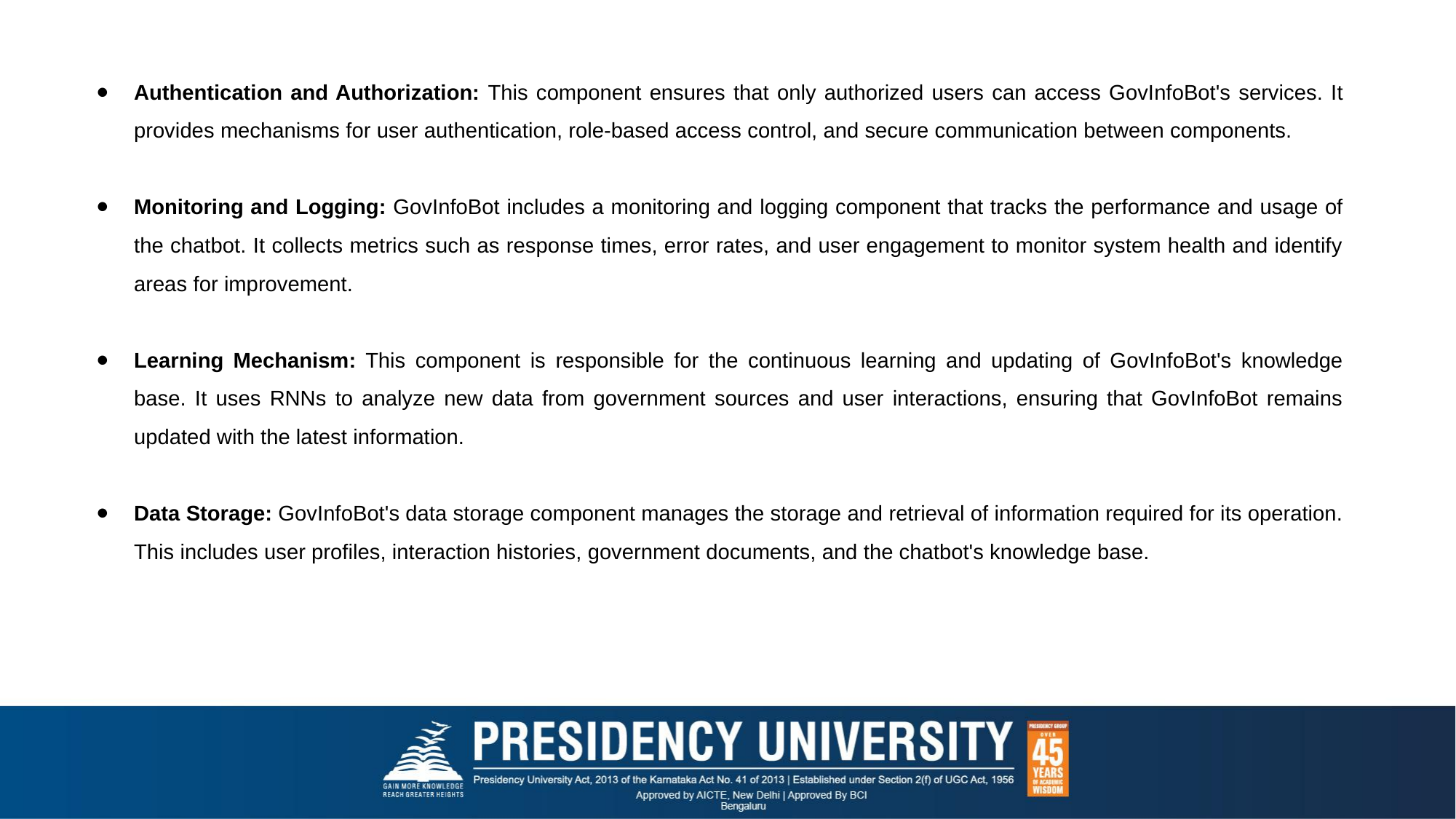

Authentication and Authorization: This component ensures that only authorized users can access GovInfoBot's services. It provides mechanisms for user authentication, role-based access control, and secure communication between components.

Monitoring and Logging: GovInfoBot includes a monitoring and logging component that tracks the performance and usage of the chatbot. It collects metrics such as response times, error rates, and user engagement to monitor system health and identify areas for improvement.

Learning Mechanism: This component is responsible for the continuous learning and updating of GovInfoBot's knowledge base. It uses RNNs to analyze new data from government sources and user interactions, ensuring that GovInfoBot remains updated with the latest information.

Data Storage: GovInfoBot's data storage component manages the storage and retrieval of information required for its operation. This includes user profiles, interaction histories, government documents, and the chatbot's knowledge base.